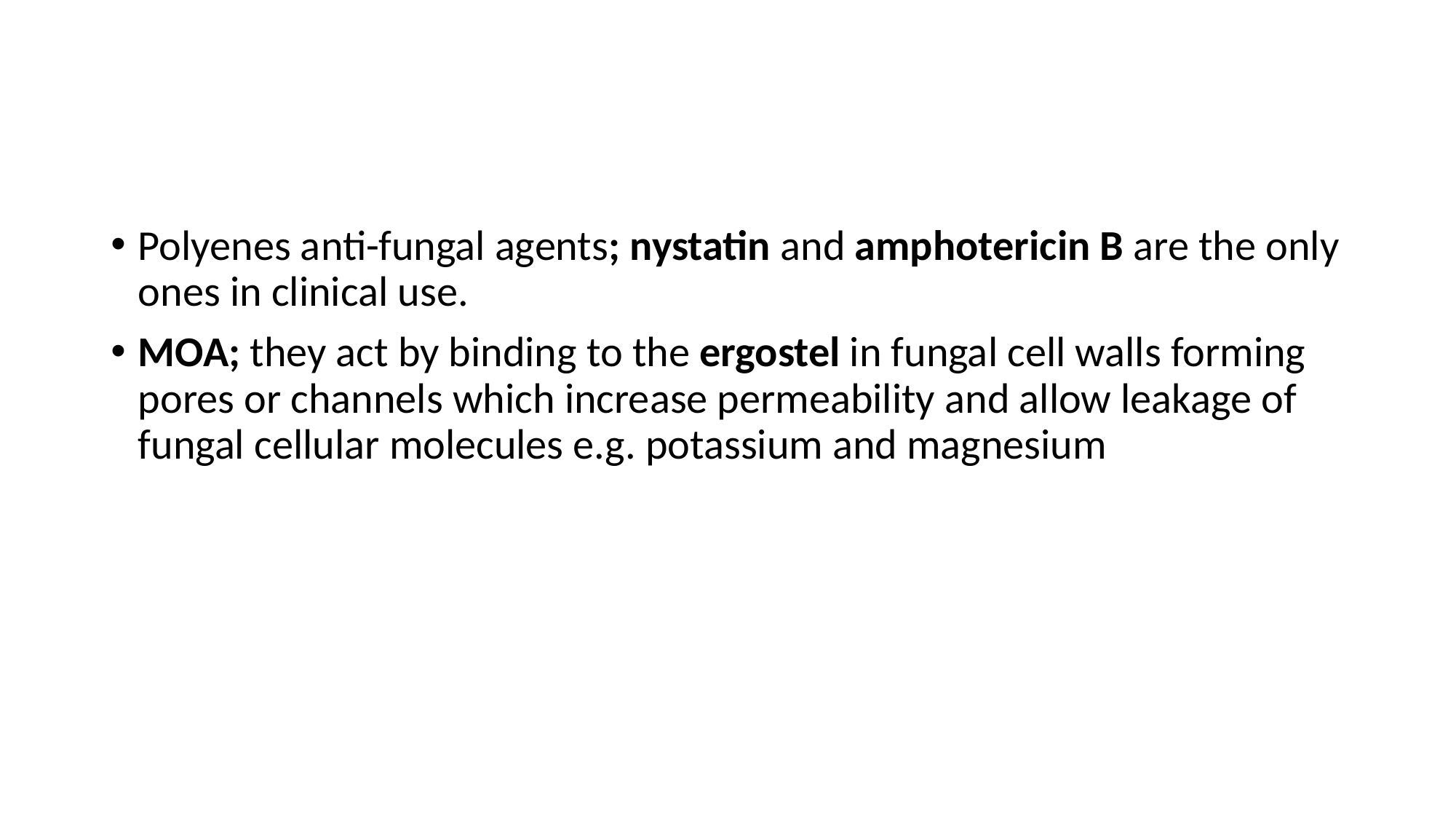

Polyenes anti-fungal agents; nystatin and amphotericin B are the only ones in clinical use.
MOA; they act by binding to the ergostel in fungal cell walls forming pores or channels which increase permeability and allow leakage of fungal cellular molecules e.g. potassium and magnesium